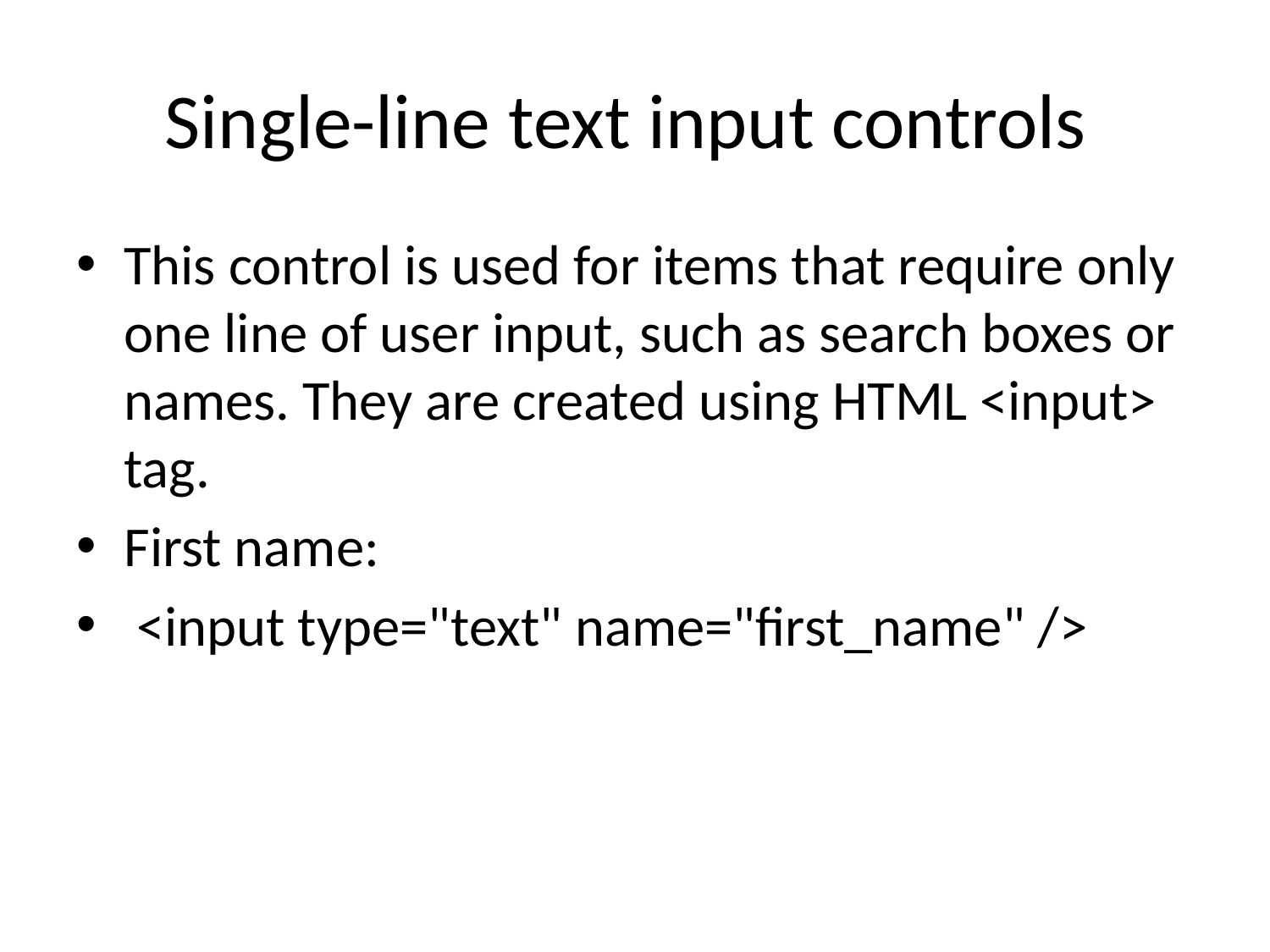

# Single-line text input controls
This control is used for items that require only one line of user input, such as search boxes or names. They are created using HTML <input> tag.
First name:
 <input type="text" name="first_name" />